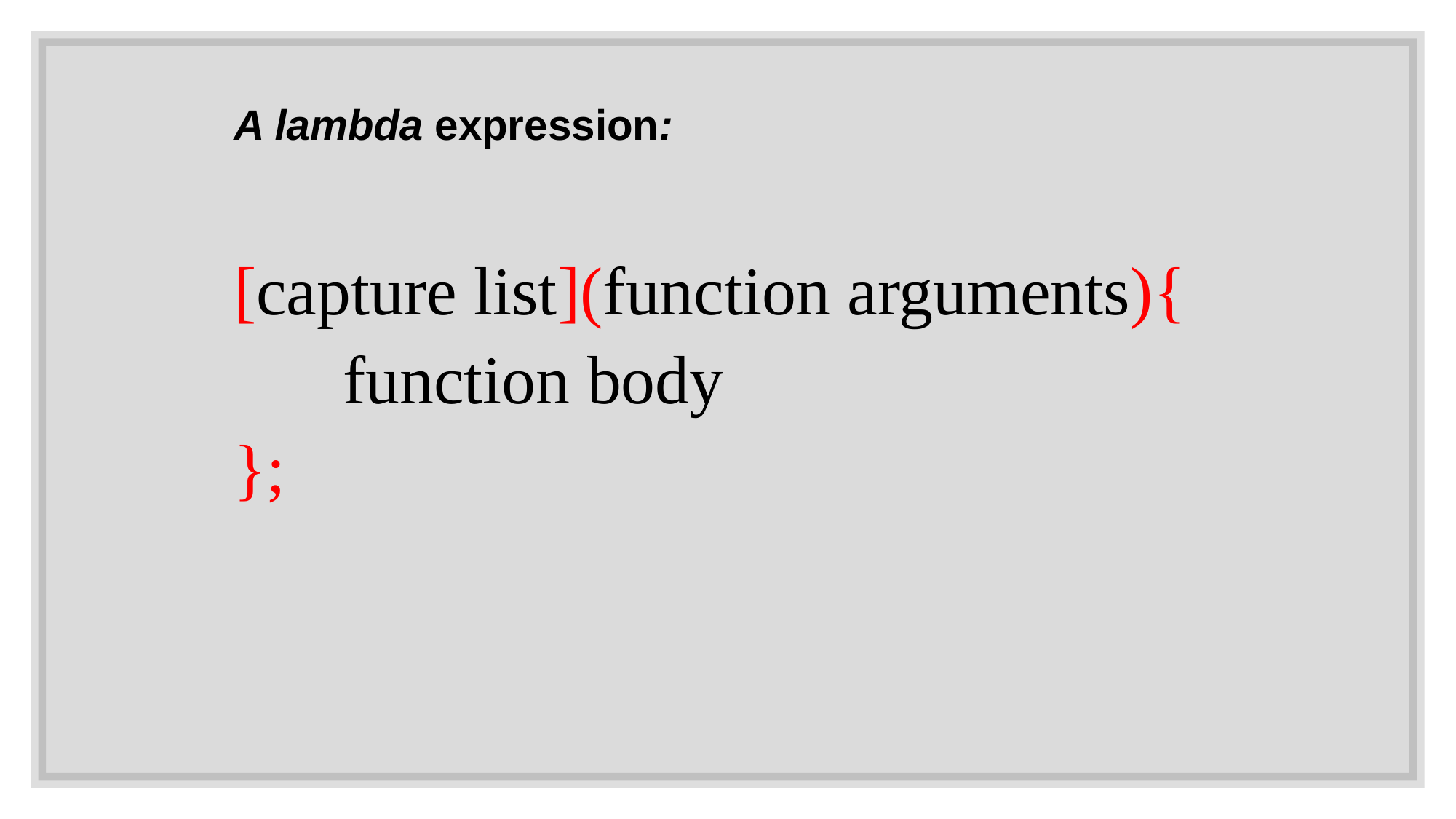

A lambda expression:
[capture list](function arguments){
	function body
};